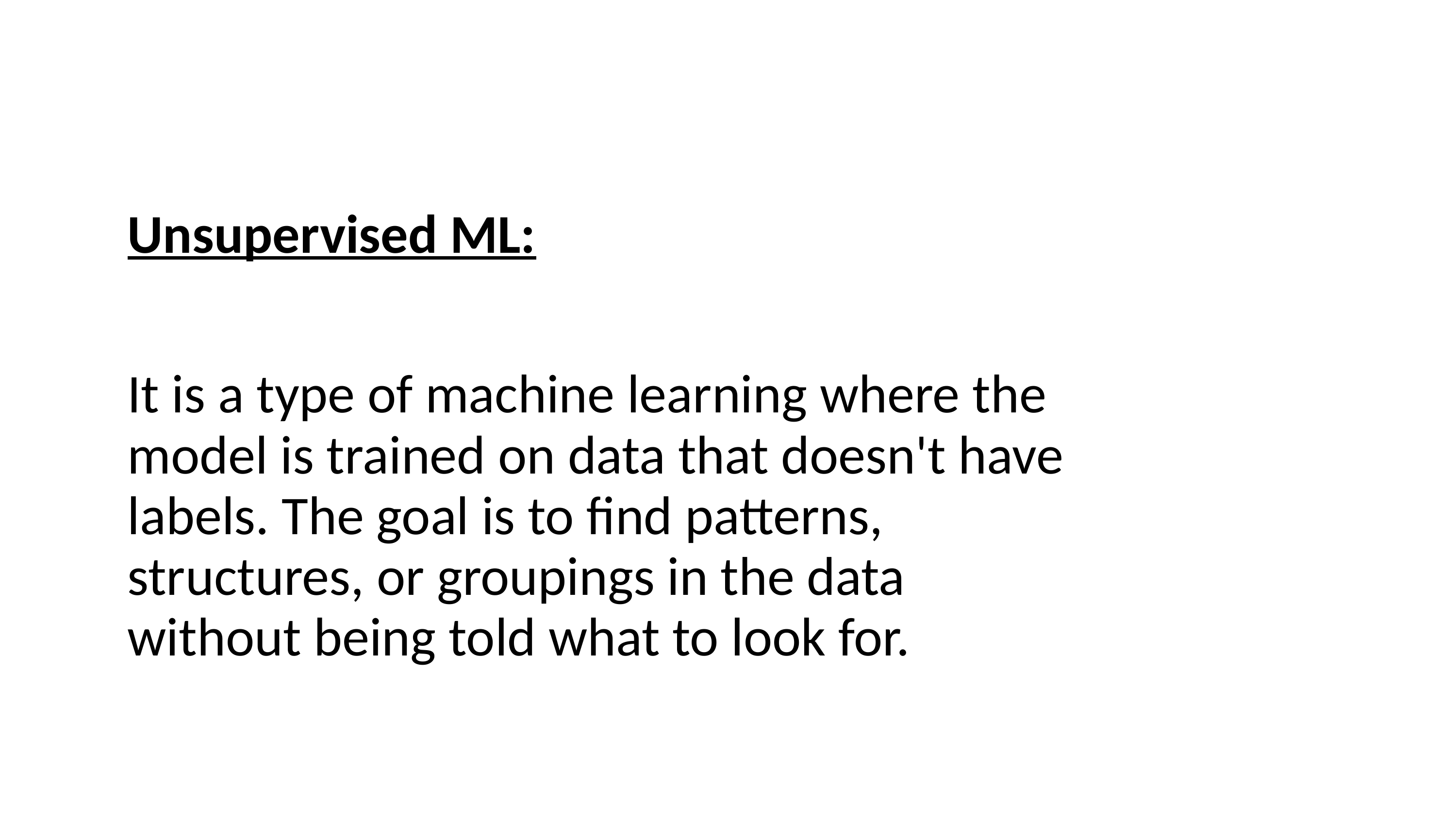

Unsupervised ML:

It is a type of machine learning where the model is trained on data that doesn't have labels. The goal is to find patterns, structures, or groupings in the data without being told what to look for.

7.       Dicussion,Conclusion and Refrences